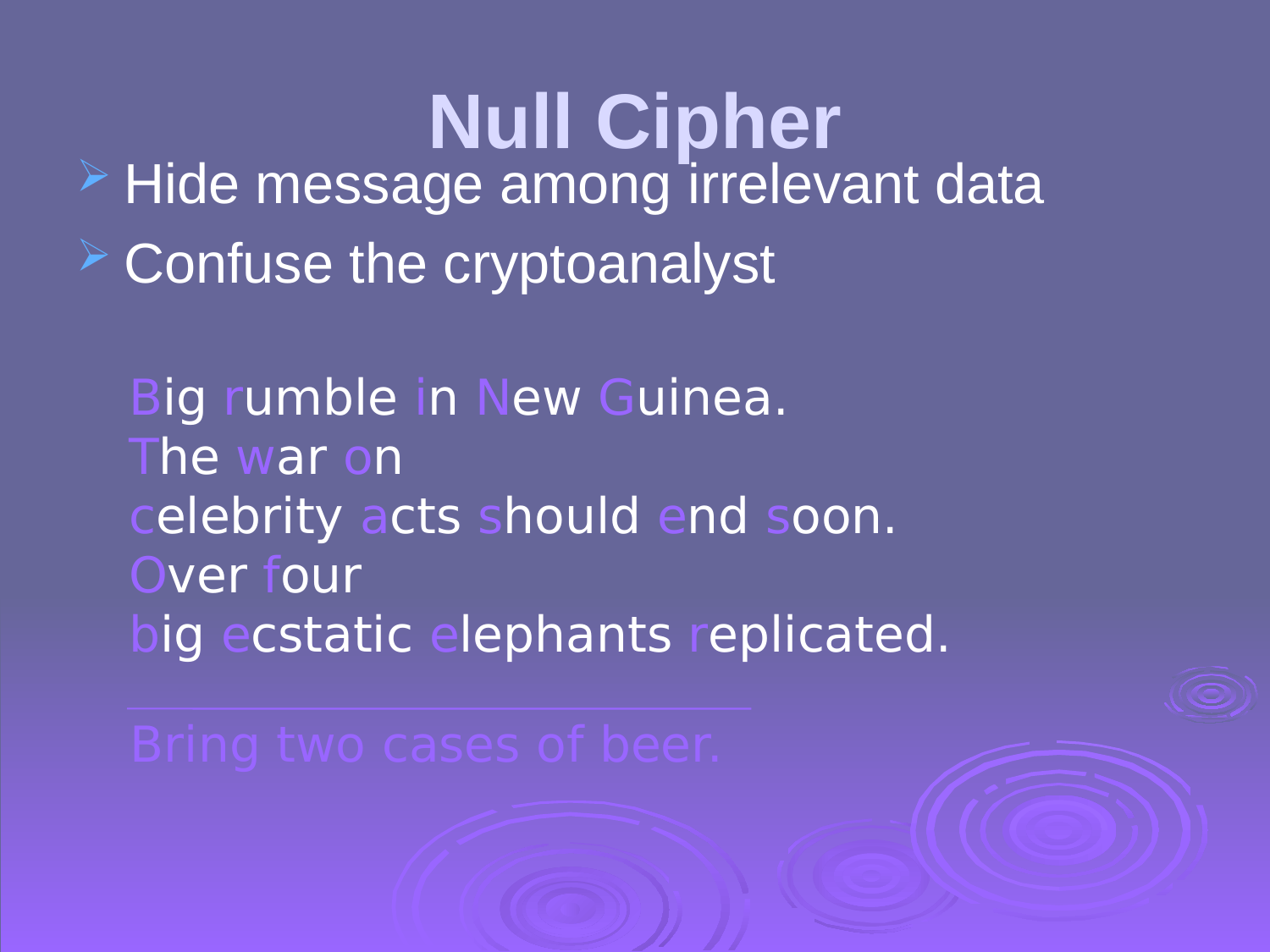

# Null Cipher
Hide message among irrelevant data
Confuse the cryptoanalyst

Big rumble in New Guinea.
The war on
celebrity acts should end soon.
Over four
big ecstatic elephants replicated.
Bring two cases of beer.